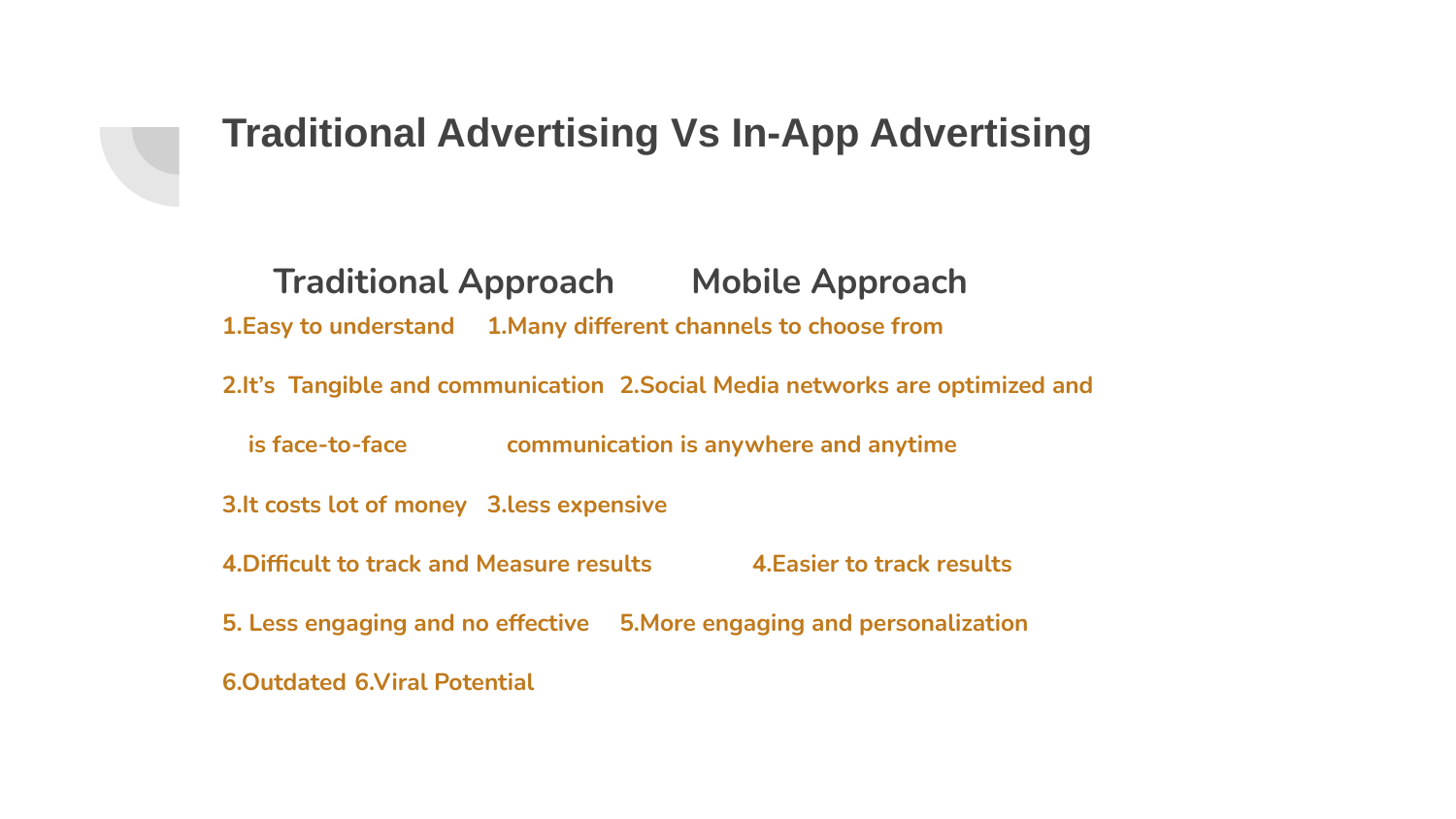

# Traditional Advertising Vs In-App Advertising
   Traditional Approach 			Mobile Approach
1.Easy to understand			1.Many different channels to choose from
2.It’s  Tangible and communication		2.Social Media networks are optimized and
    is face-to-face			   communication is anywhere and anytime
3.It costs lot of money			3.less expensive
4.Difficult to track and Measure results	4.Easier to track results
5. Less engaging and no effective		5.More engaging and personalization
6.Outdated				6.Viral Potential